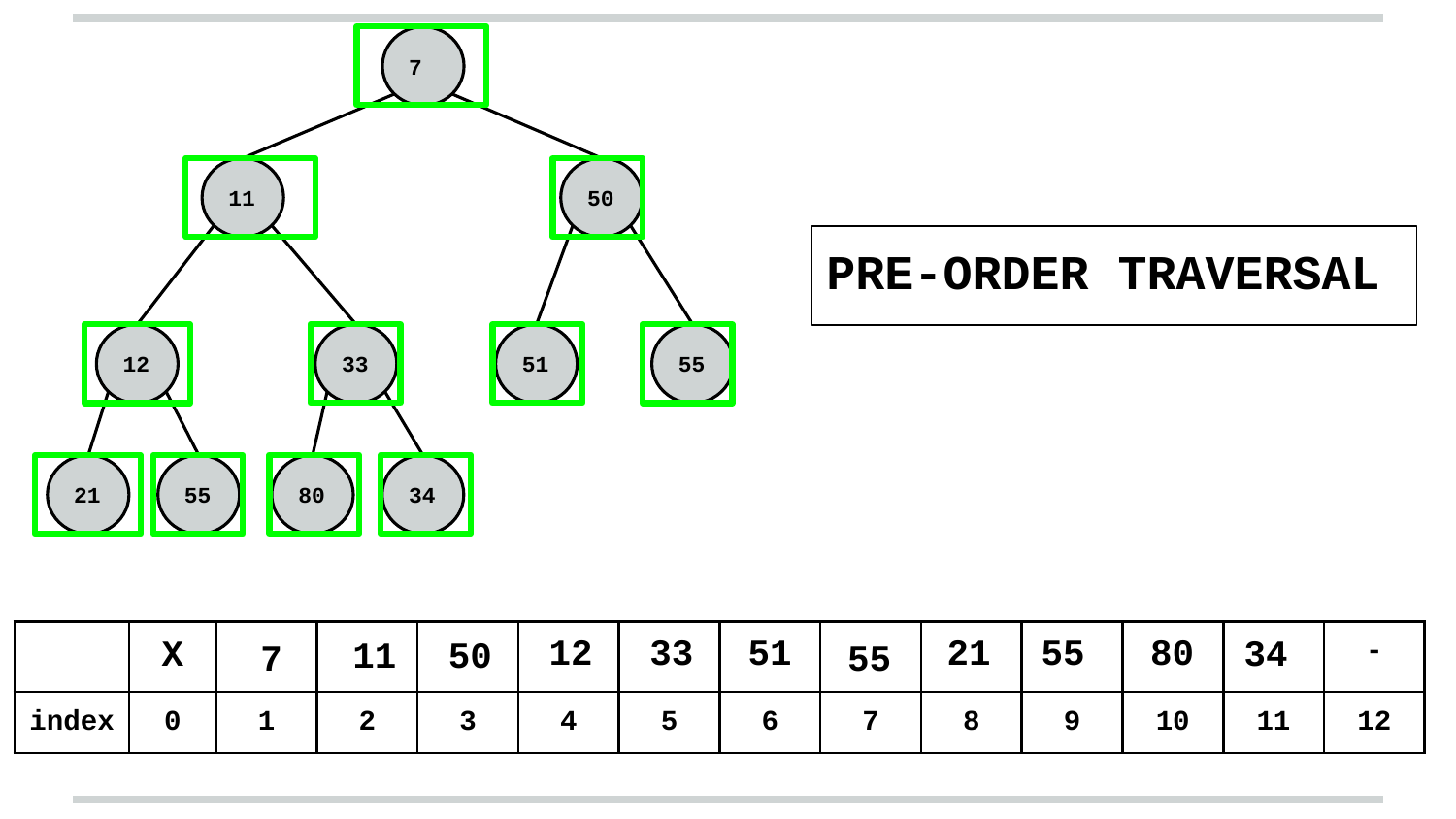

7

11
50
PRE-ORDER TRAVERSAL

12
33
51
55

21

55
80
34
12
33
51
21
55
80
34
11
50
55
7
|  | X |  |  |  |  |  |  |  |  |  |  |  | - |
| --- | --- | --- | --- | --- | --- | --- | --- | --- | --- | --- | --- | --- | --- |
| index | 0 | 1 | 2 | 3 | 4 | 5 | 6 | 7 | 8 | 9 | 10 | 11 | 12 |